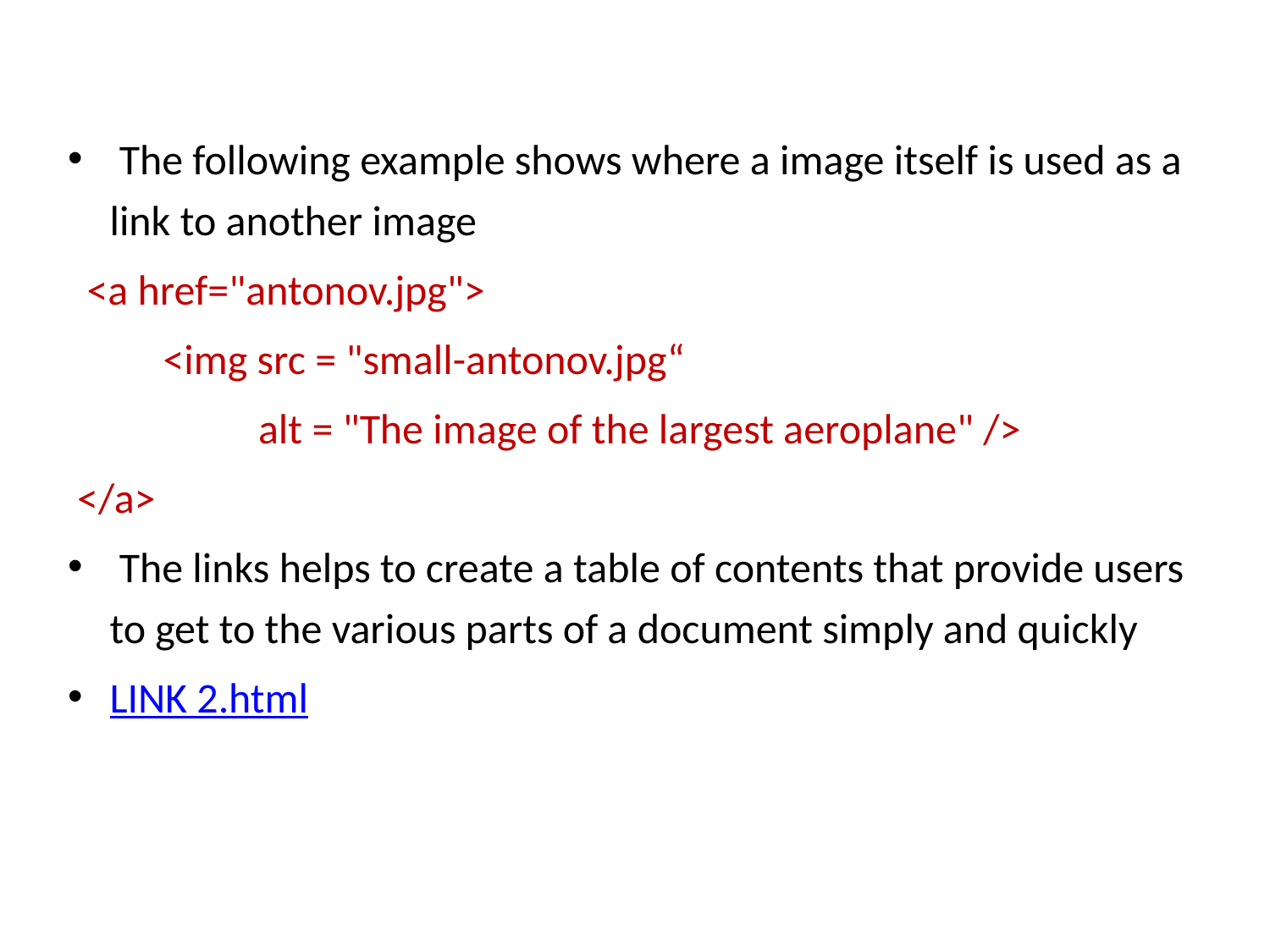

The following example shows where a image itself is used as a link to another image
  <a href="antonov.jpg">
	<img src = "small-antonov.jpg“
  		alt = "The image of the largest aeroplane" />
 </a>
 The links helps to create a table of contents that provide users to get to the various parts of a document simply and quickly
LINK 2.html